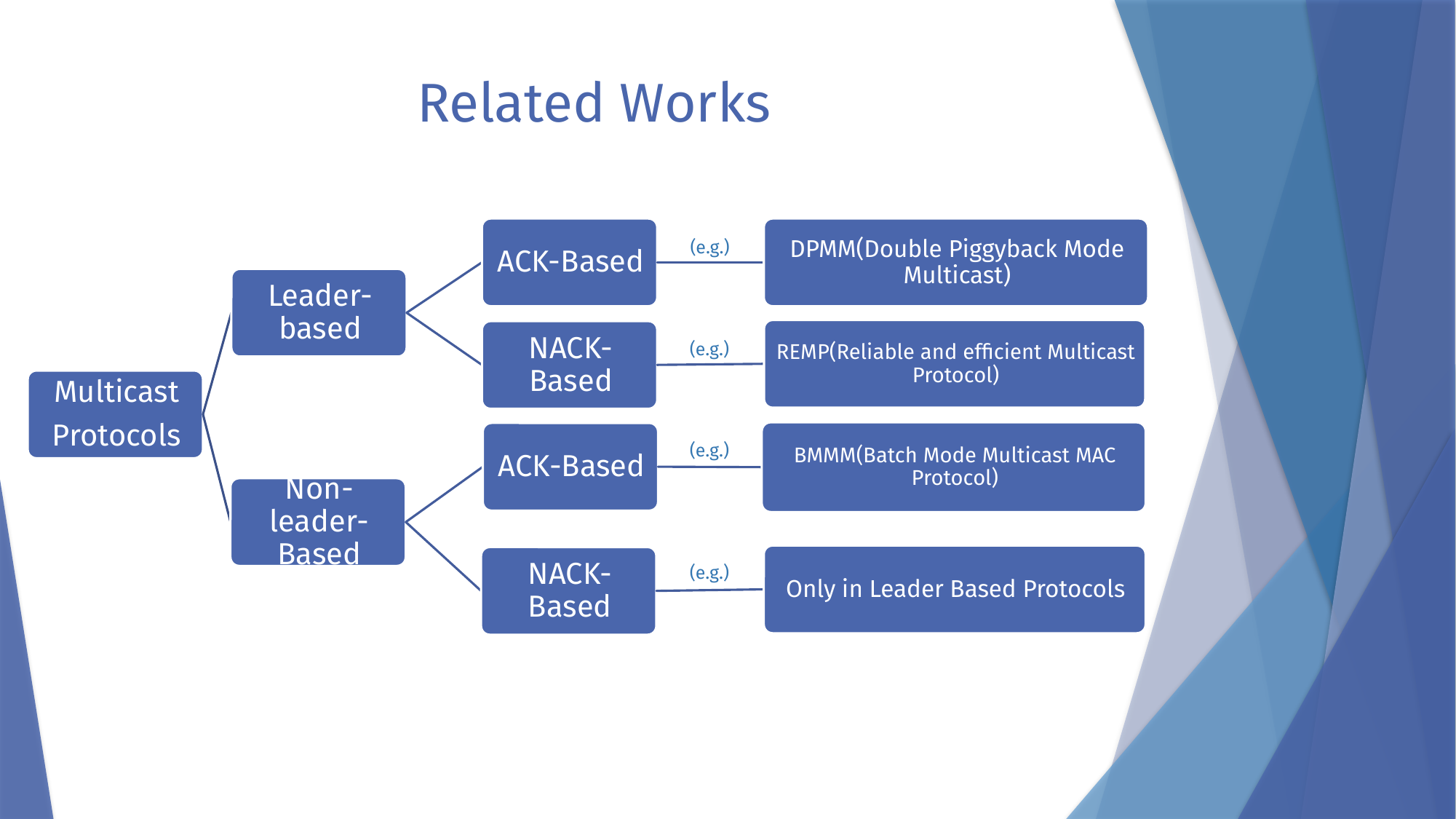

# Related Works
Multicast
Protocols

Leader-based

ACK-Based

DPMM(Double Piggyback Mode Multicast)

NACK-Based

REMP(Reliable and efficient Multicast Protocol)

Non-leader-Based

ACK-Based

BMMM(Batch Mode Multicast MAC Protocol)

NACK-Based

Only in Leader Based Protocols
(e.g.)
(e.g.)
(e.g.)
(e.g.)